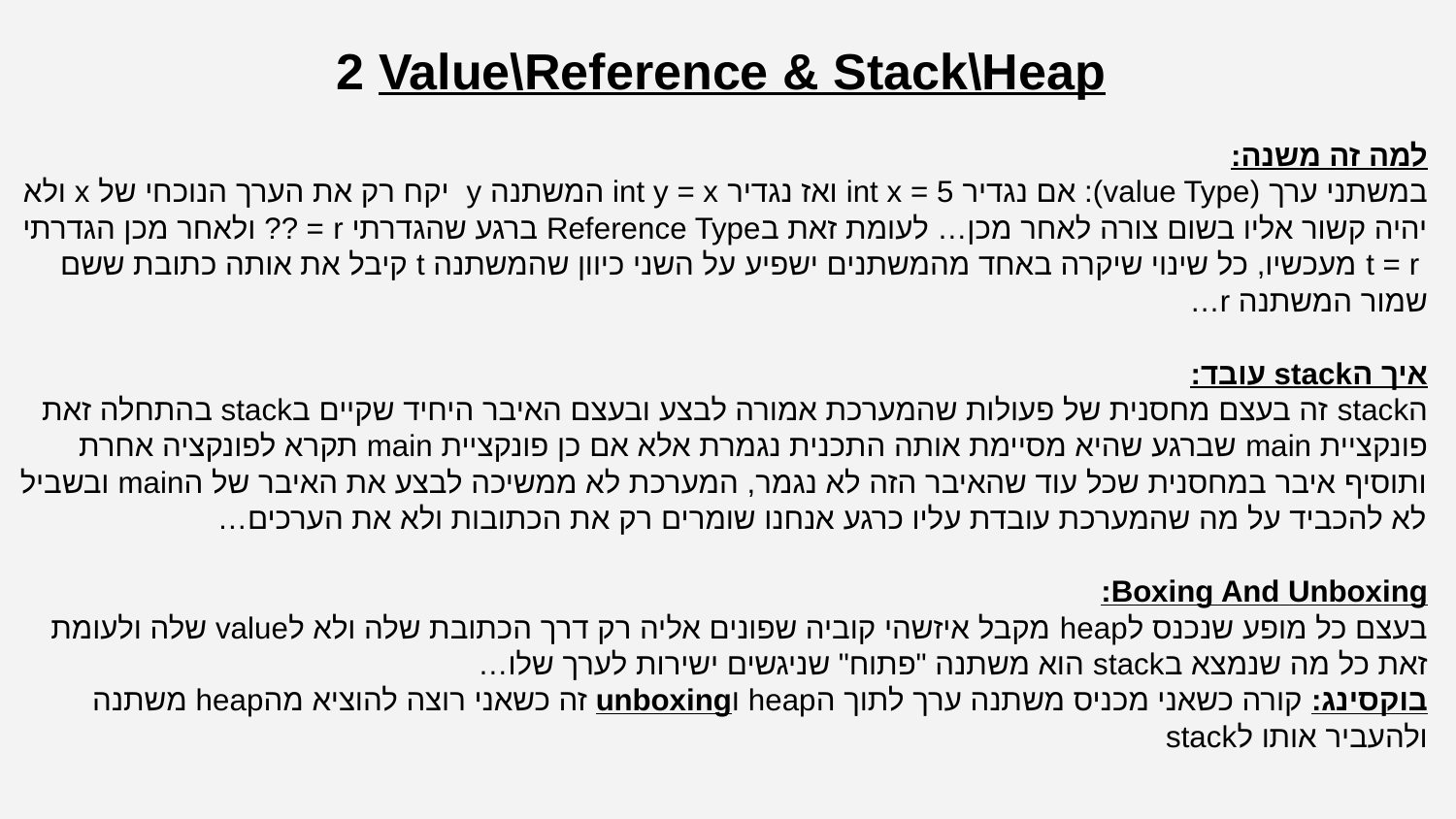

2 Value\Reference & Stack\Heap

למה זה משנה:
במשתני ערך (value Type): אם נגדיר int x = 5 ואז נגדיר int y = x המשתנה y  יקח רק את הערך הנוכחי של x ולא יהיה קשור אליו בשום צורה לאחר מכן… לעומת זאת בReference Type ברגע שהגדרתי r = ?? ולאחר מכן הגדרתי  t = r מעכשיו, כל שינוי שיקרה באחד מהמשתנים ישפיע על השני כיוון שהמשתנה t קיבל את אותה כתובת ששם שמור המשתנה r…

איך הstack עובד:
הstack זה בעצם מחסנית של פעולות שהמערכת אמורה לבצע ובעצם האיבר היחיד שקיים בstack בהתחלה זאת פונקציית main שברגע שהיא מסיימת אותה התכנית נגמרת אלא אם כן פונקציית main תקרא לפונקציה אחרת ותוסיף איבר במחסנית שכל עוד שהאיבר הזה לא נגמר, המערכת לא ממשיכה לבצע את האיבר של הmain ובשביל לא להכביד על מה שהמערכת עובדת עליו כרגע אנחנו שומרים רק את הכתובות ולא את הערכים…

:Boxing And Unboxing
בעצם כל מופע שנכנס לheap מקבל איזשהי קוביה שפונים אליה רק דרך הכתובת שלה ולא לvalue שלה ולעומת זאת כל מה שנמצא בstack הוא משתנה "פתוח" שניגשים ישירות לערך שלו…
בוקסינג: קורה כשאני מכניס משתנה ערך לתוך הheap וunboxing זה כשאני רוצה להוציא מהheap משתנה ולהעביר אותו לstack